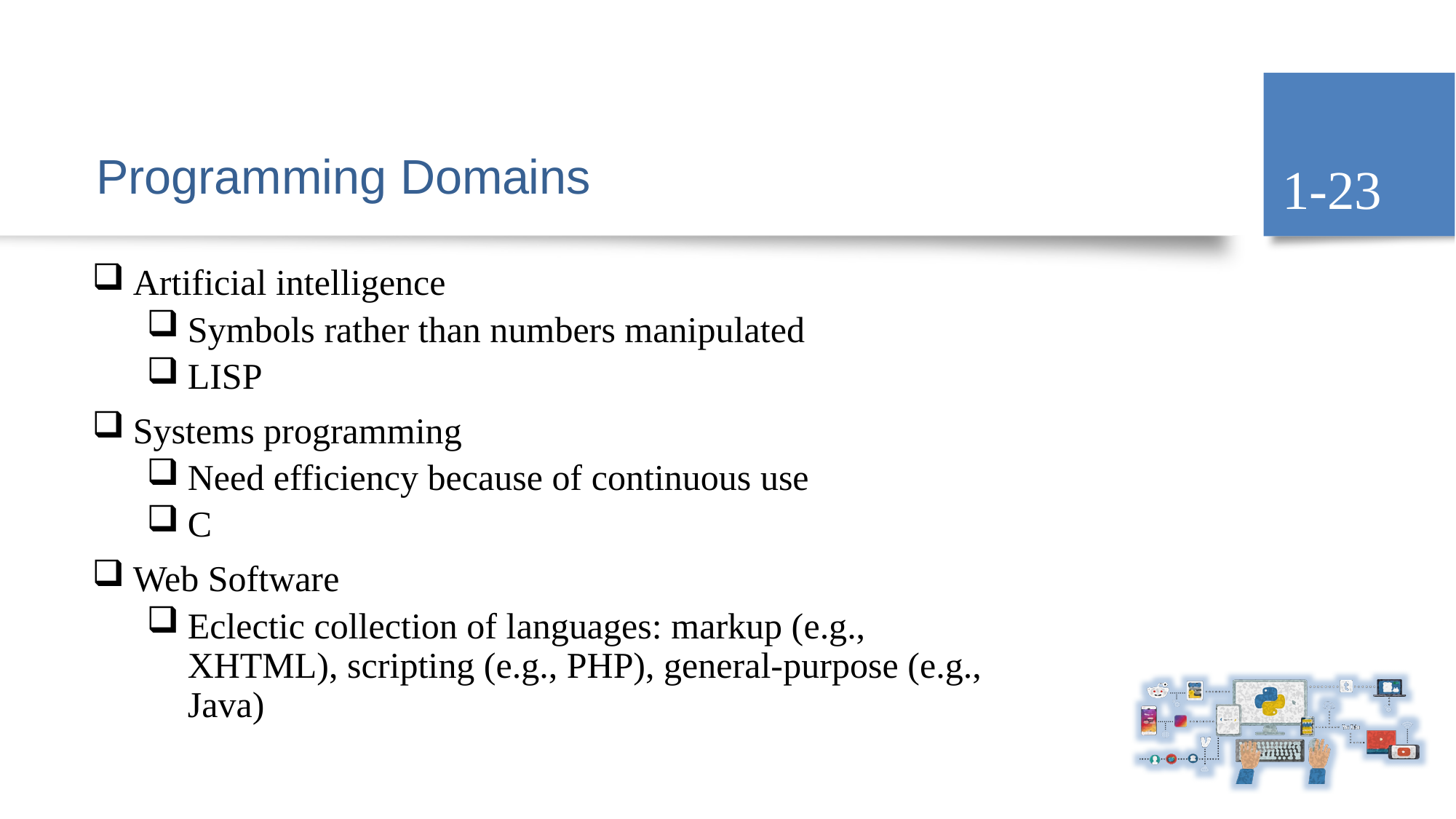

1-23
# Programming Domains
Artificial intelligence
Symbols rather than numbers manipulated
LISP
Systems programming
Need efficiency because of continuous use
C
Web Software
Eclectic collection of languages: markup (e.g., XHTML), scripting (e.g., PHP), general-purpose (e.g., Java)